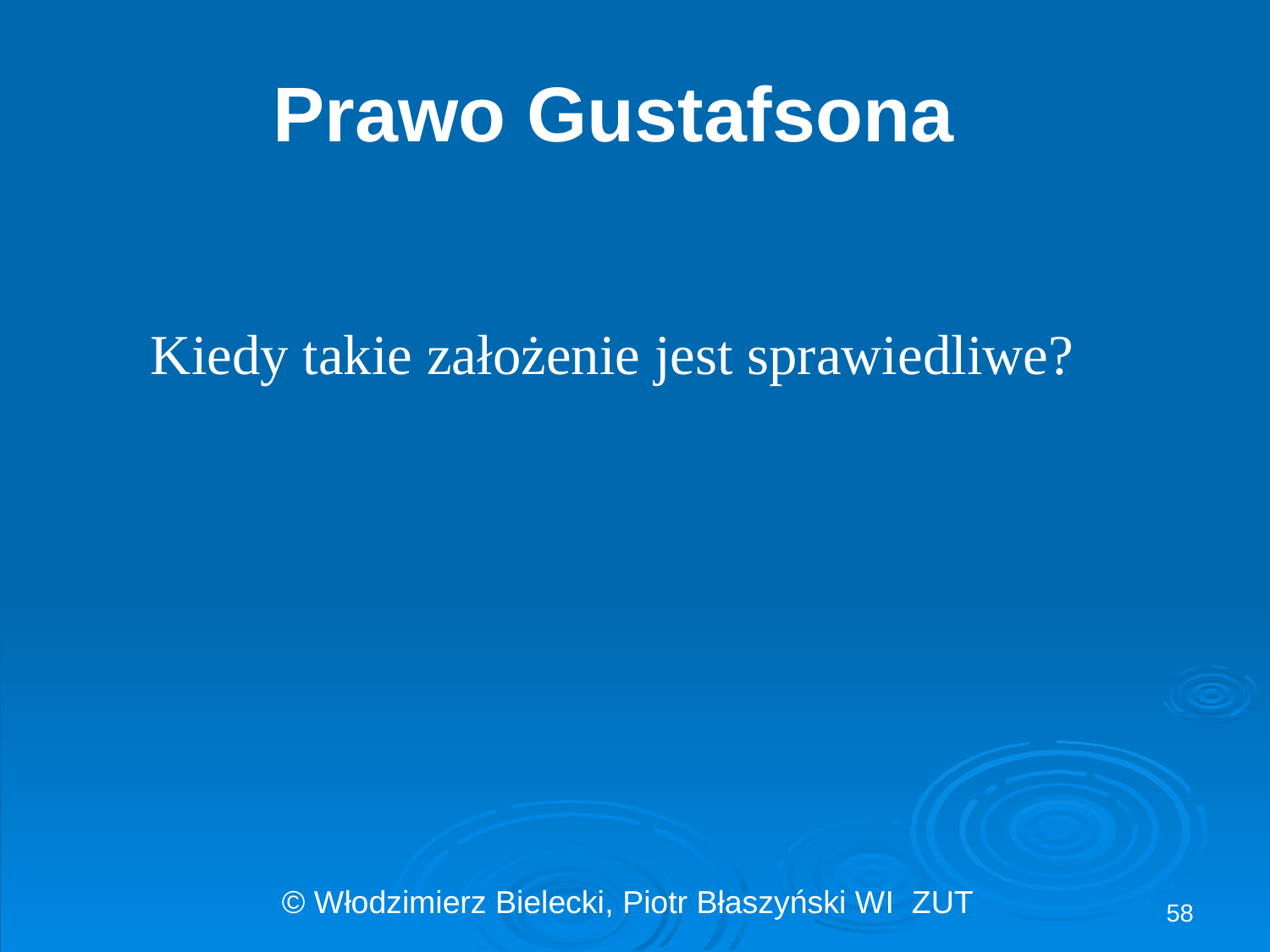

# Prawo Gustafsona

      Kiedy takie założenie jest sprawiedliwe?

58
© Włodzimierz Bielecki, Piotr Błaszyński WI  ZUT